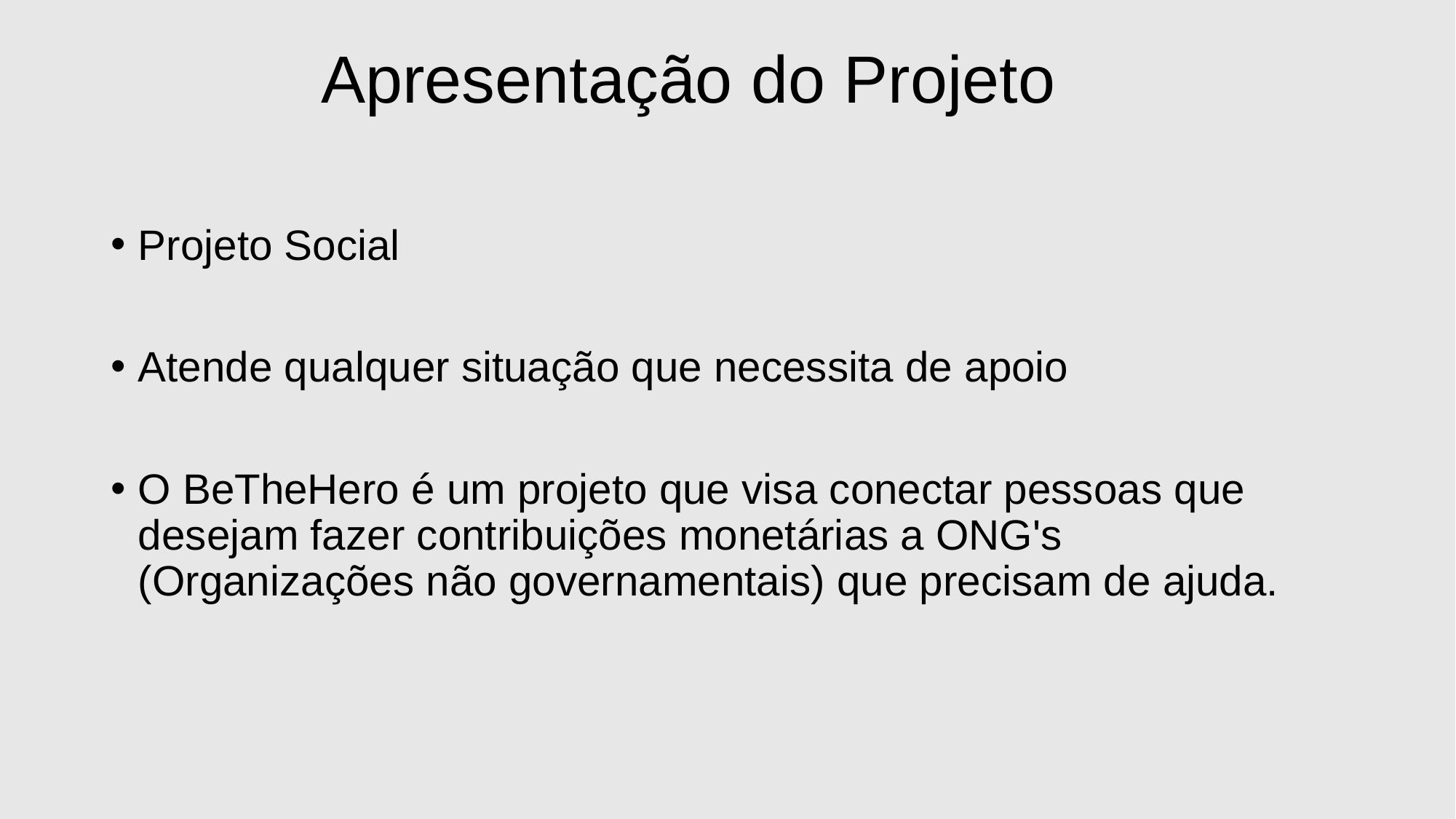

# Apresentação do Projeto
Projeto Social

Atende qualquer situação que necessita de apoio

O BeTheHero é um projeto que visa conectar pessoas que desejam fazer contribuições monetárias a ONG's (Organizações não governamentais) que precisam de ajuda.